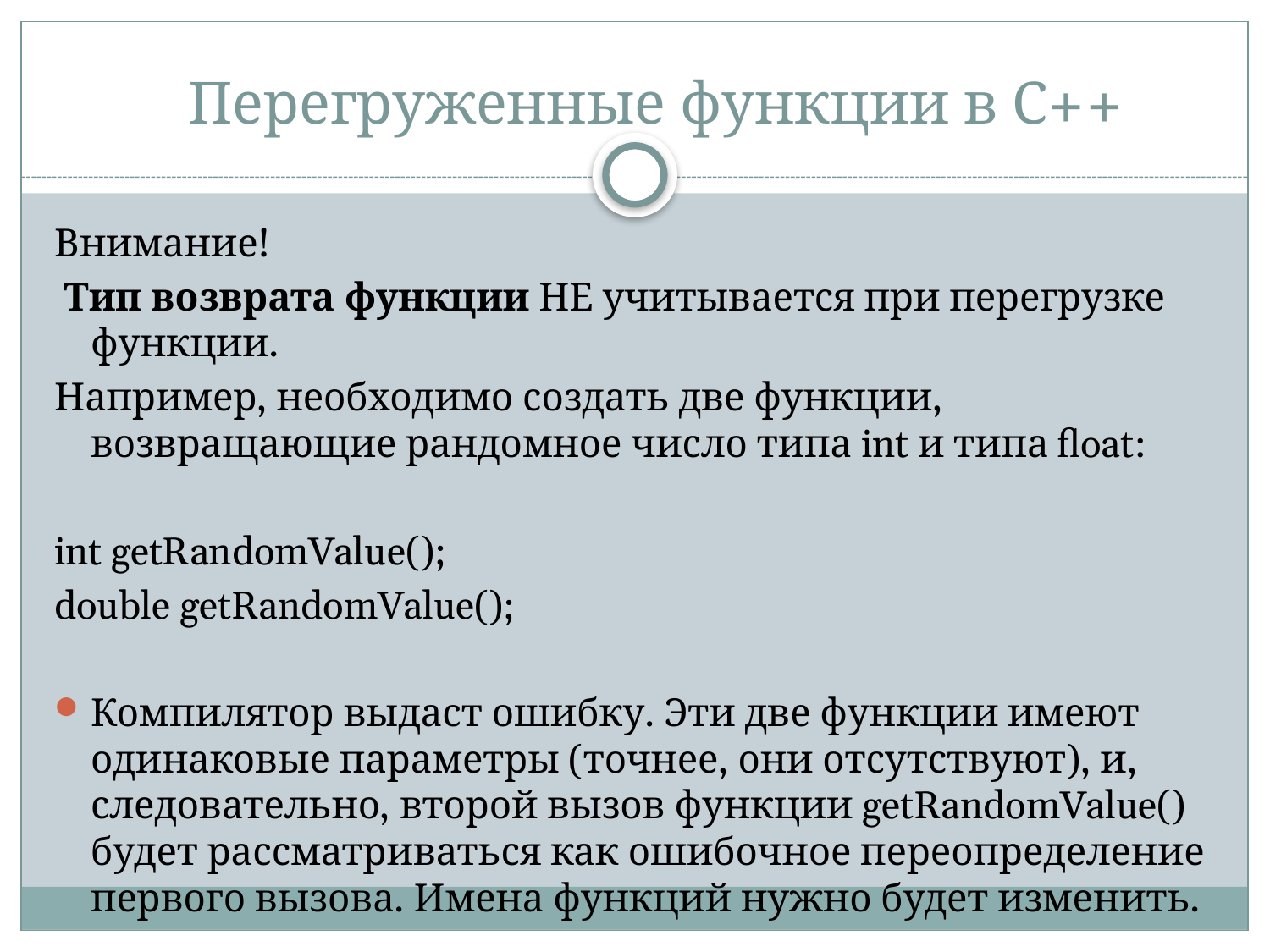

Перегруженные функции в С++
Внимание!
 Тип возврата функции НЕ учитывается при перегрузке функции.
Например, необходимо создать две функции, возвращающие рандомное число типа int и типа float:

int getRandomValue();
double getRandomValue();

Компилятор выдаст ошибку. Эти две функции имеют одинаковые параметры (точнее, они отсутствуют), и, следовательно, второй вызов функции getRandomValue() будет рассматриваться как ошибочное переопределение первого вызова. Имена функций нужно будет изменить.